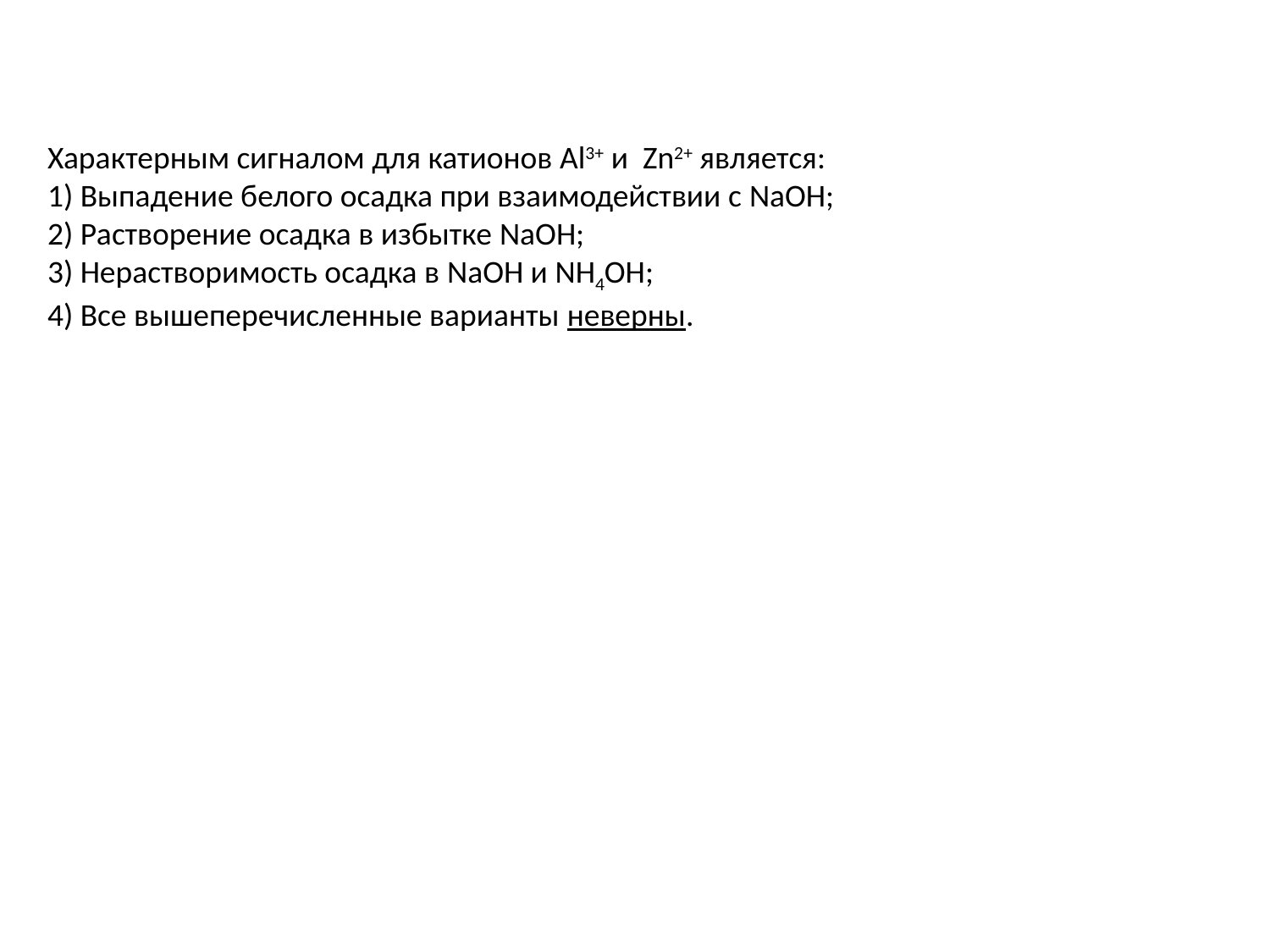

Характерным сигналом для катионов Al3+ и  Zn2+ является:
1) Выпадение белого осадка при взаимодействии с NaOH;
2) Растворение осадка в избытке NaOH;
3) Нерастворимость осадка в NaOH и NH4OH;
4) Все вышеперечисленные варианты неверны.